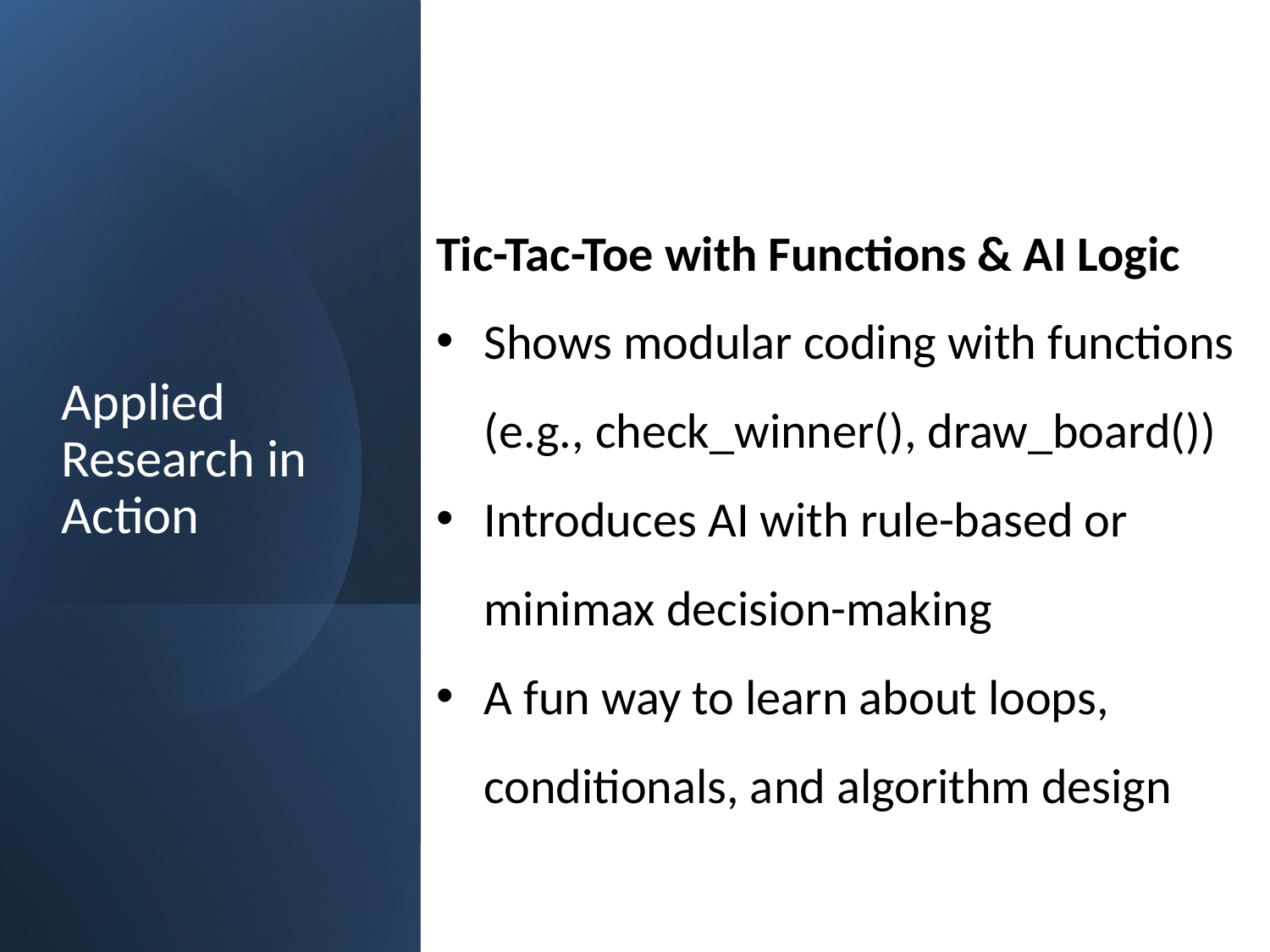

# Applied Research in Action

Tic-Tac-Toe with Functions & AI Logic
Shows modular coding with functions (e.g., check_winner(), draw_board())
Introduces AI with rule-based or minimax decision-making
A fun way to learn about loops, conditionals, and algorithm design